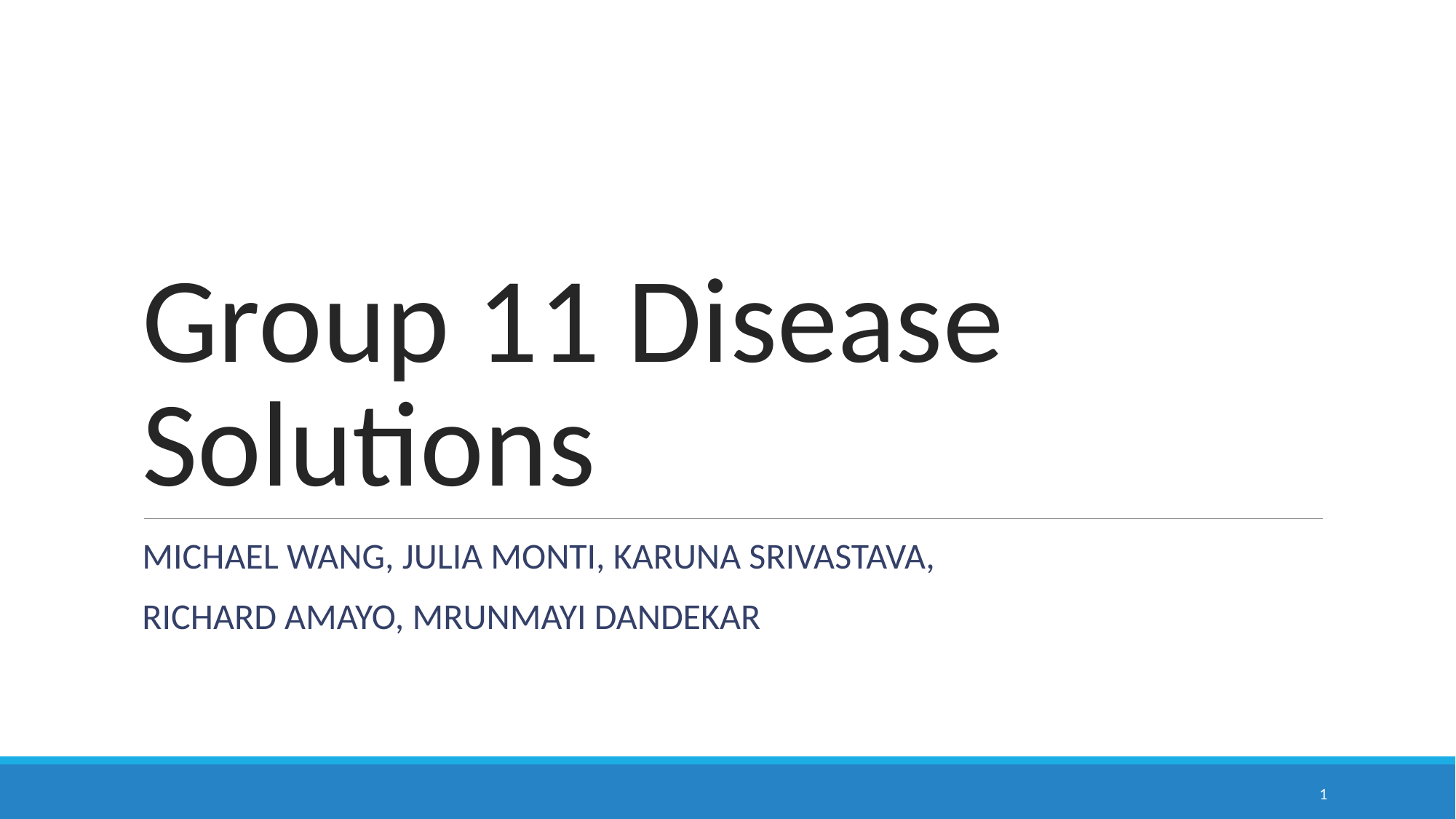

# Group 11 Disease Solutions
MICHAEL WANG, JULIA MONTI, KARUNA SRIVASTAVA,
RICHARD AMAYO, MRUNMAYI DANDEKAR
1